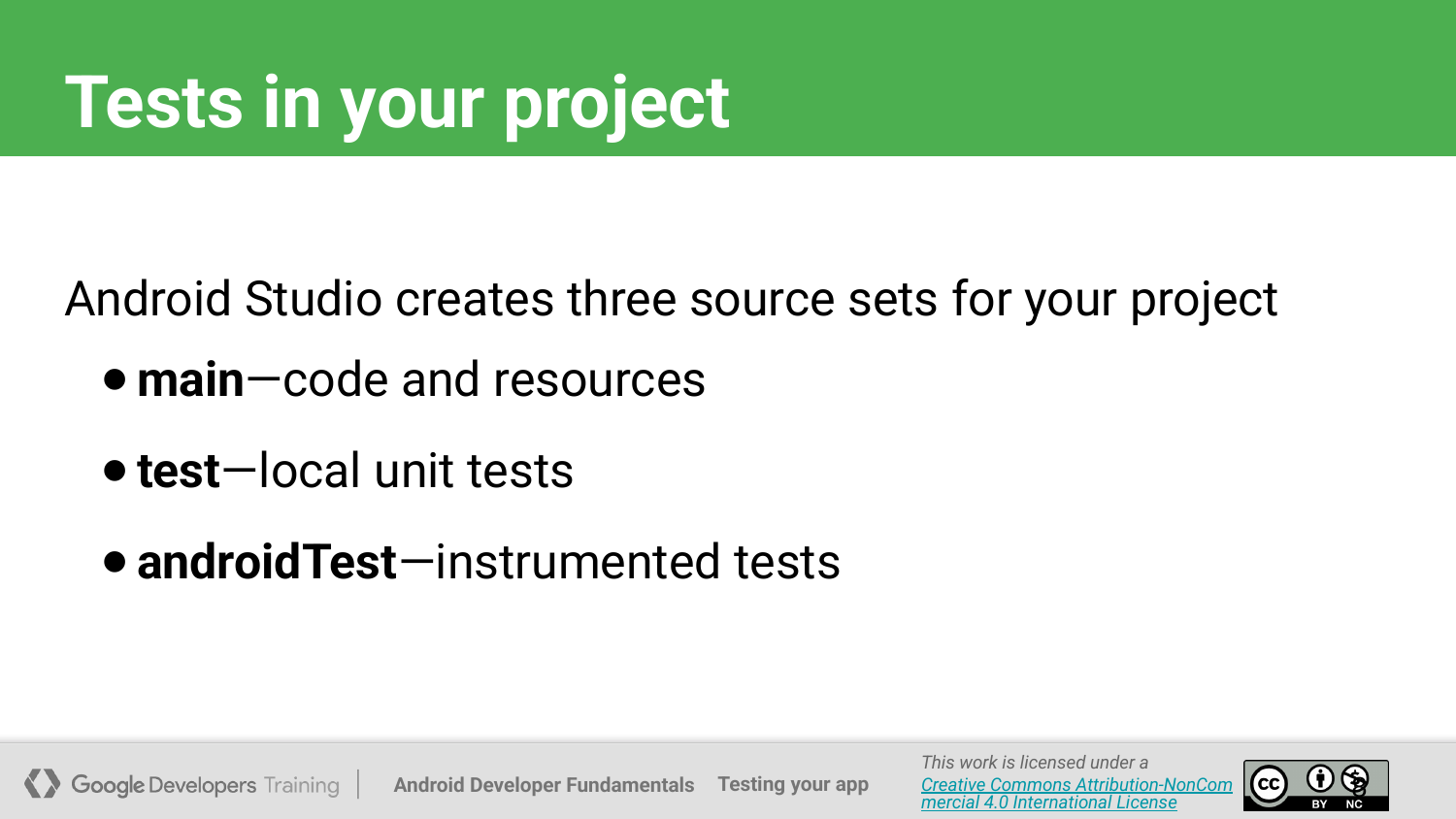

# Tests in your project

Android Studio creates three source sets for your project
main—code and resources
test—local unit tests
androidTest—instrumented tests
8